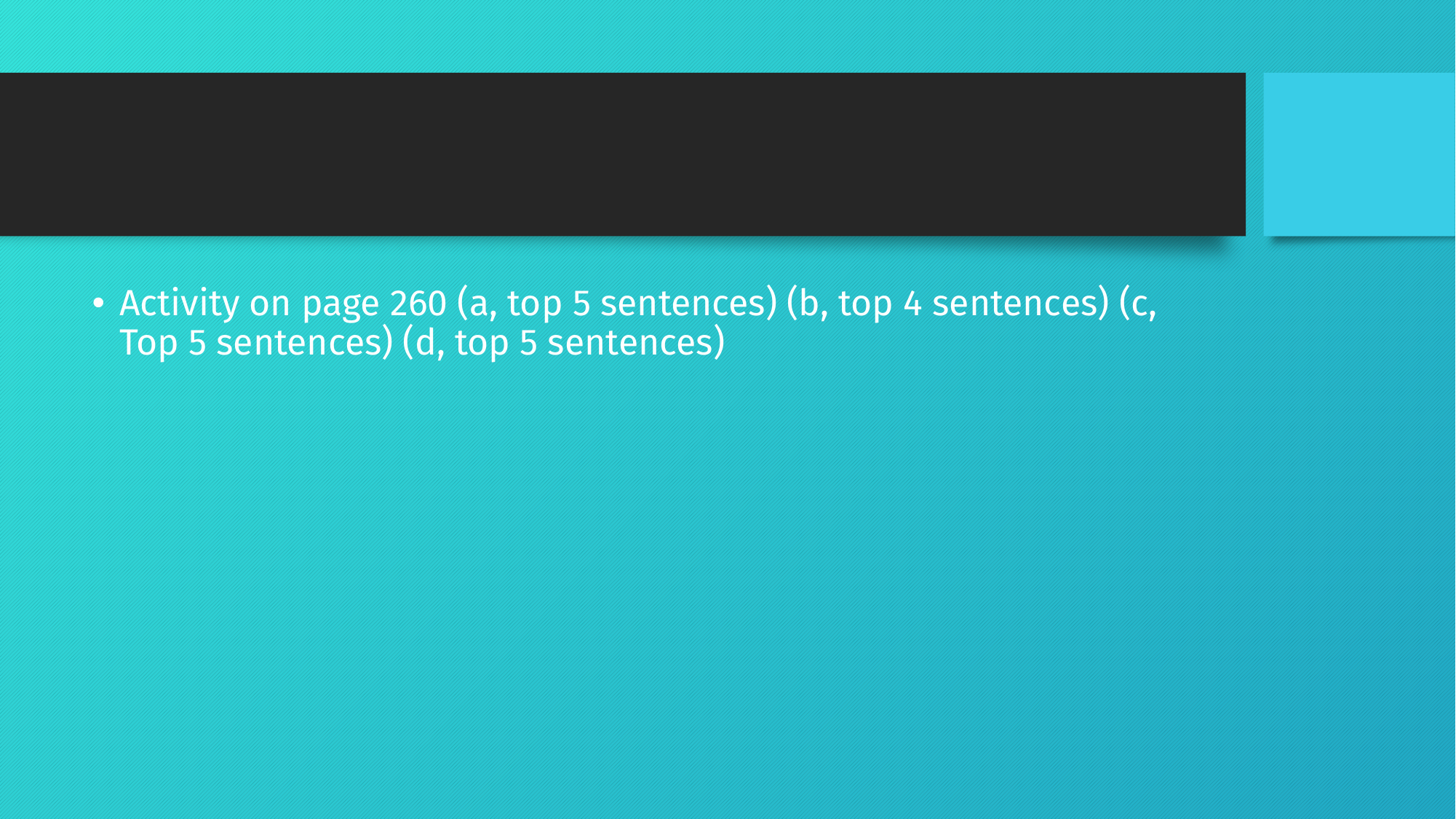

Activity on page 260 (a, top 5 sentences) (b, top 4 sentences) (c, Top 5 sentences) (d, top 5 sentences)